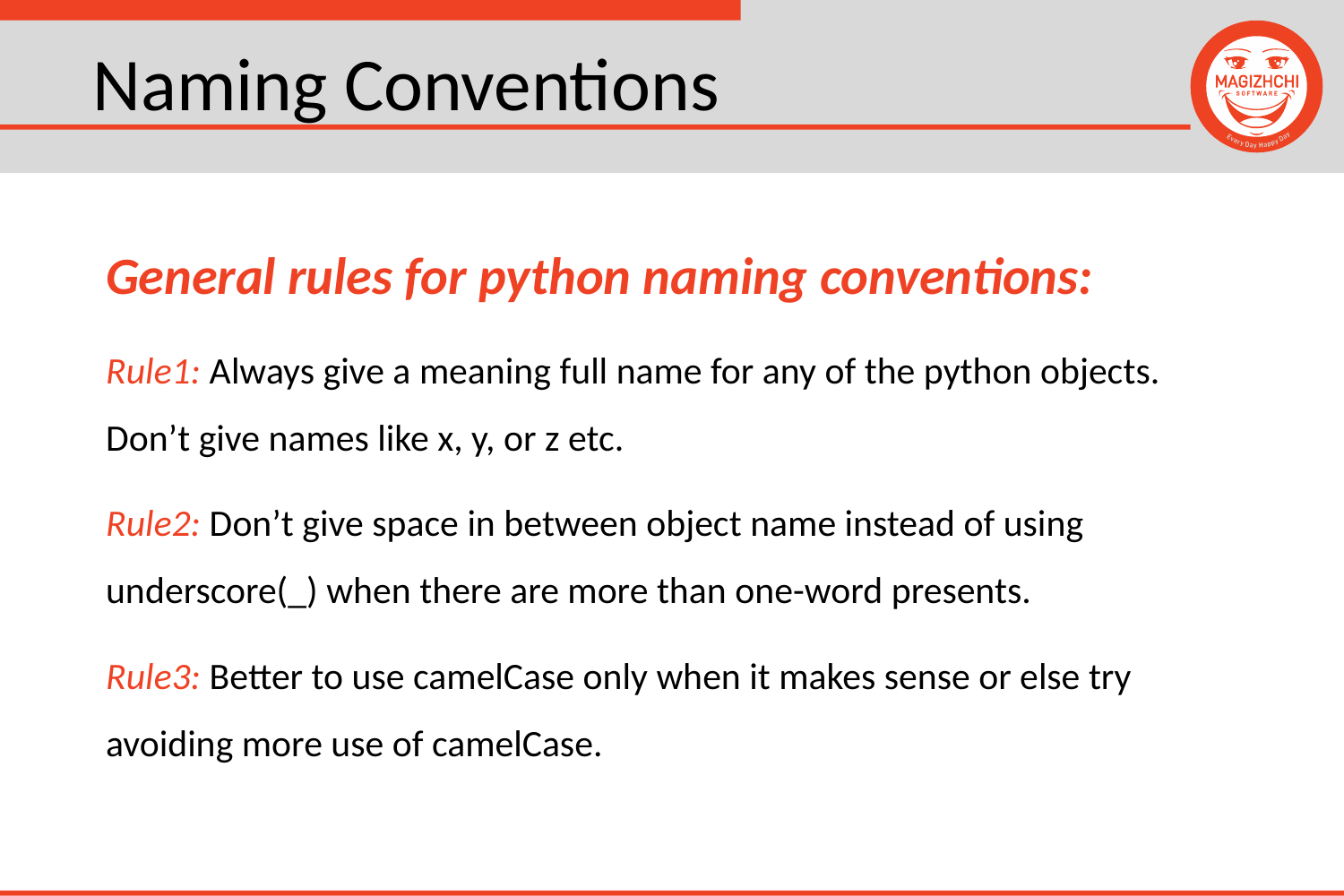

# Naming Conventions
General rules for python naming conventions:
Rule1: Always give a meaning full name for any of the python objects. Don’t give names like x, y, or z etc.
Rule2: Don’t give space in between object name instead of using underscore(_) when there are more than one-word presents.
Rule3: Better to use camelCase only when it makes sense or else try avoiding more use of camelCase.